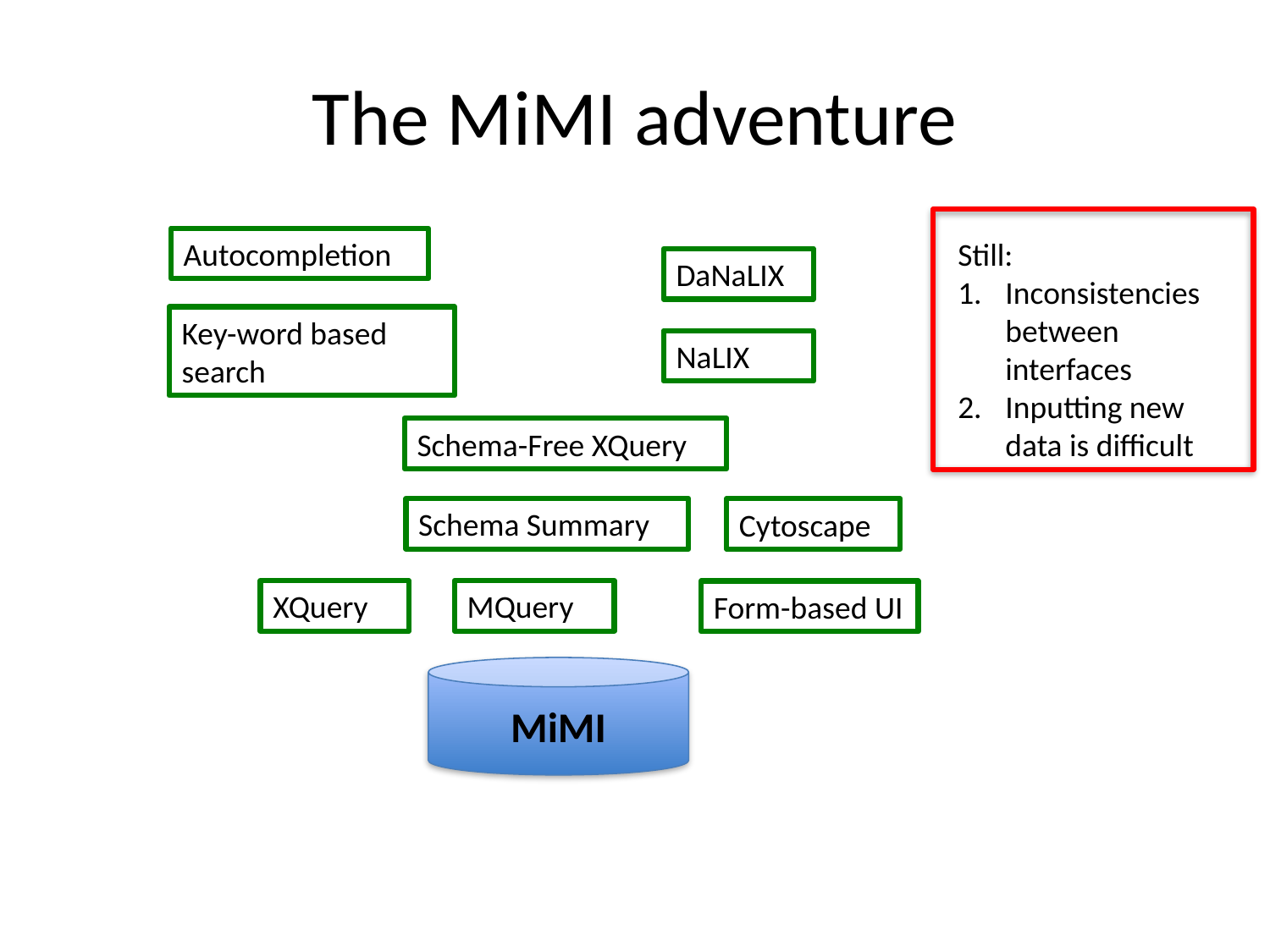

# The MiMI adventure

Autocompletion
Still:
Inconsistencies between interfaces
Inputting new data is difficult
DaNaLIX
Key-word based search
NaLIX
Schema-Free XQuery
Schema Summary
Cytoscape
XQuery
MQuery
Form-based UI

MiMI